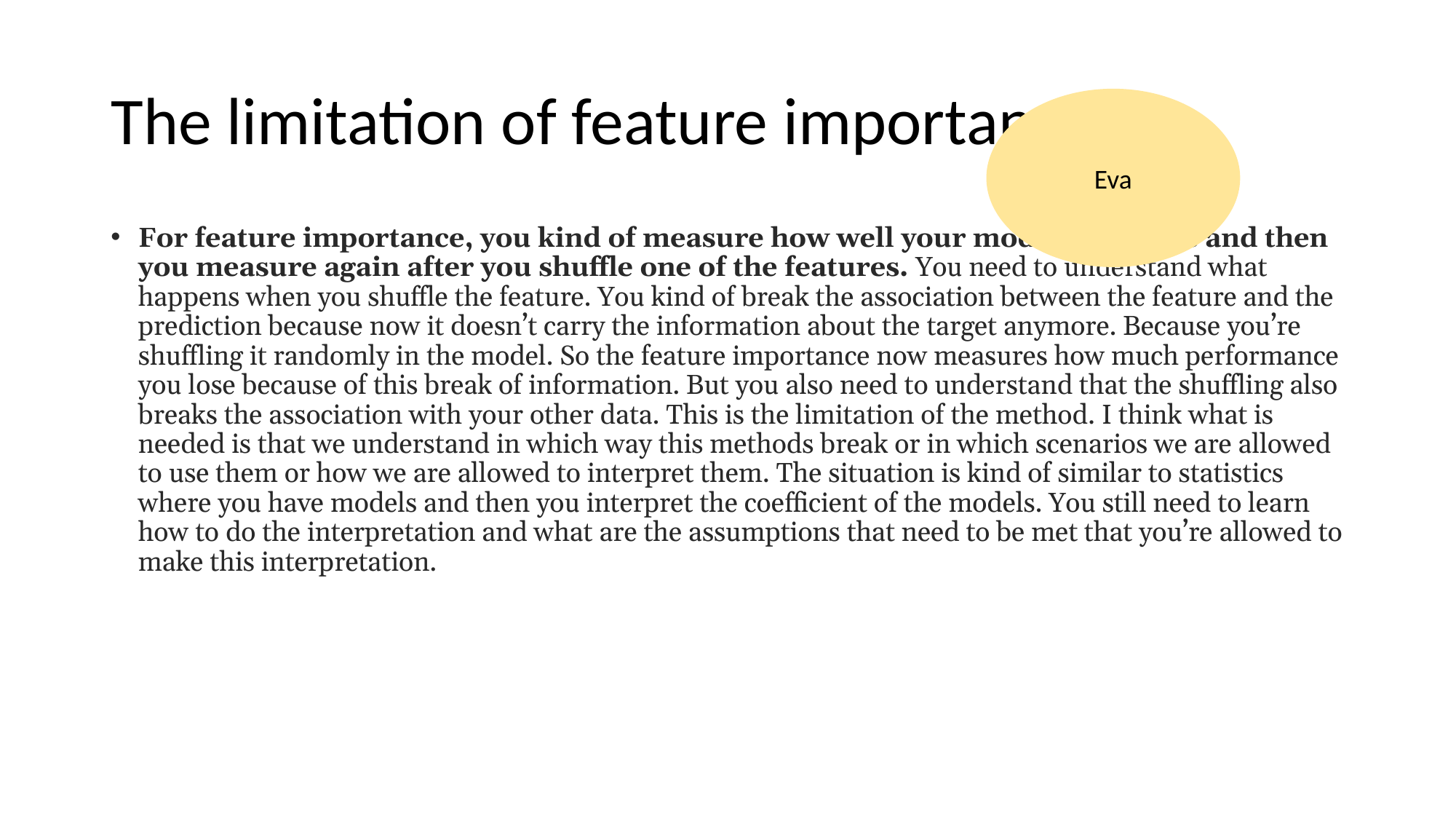

# The limitation of feature importance
Eva
For feature importance, you kind of measure how well your model performs and then you measure again after you shuffle one of the features. You need to understand what happens when you shuffle the feature. You kind of break the association between the feature and the prediction because now it doesn’t carry the information about the target anymore. Because you’re shuffling it randomly in the model. So the feature importance now measures how much performance you lose because of this break of information. But you also need to understand that the shuffling also breaks the association with your other data. This is the limitation of the method. I think what is needed is that we understand in which way this methods break or in which scenarios we are allowed to use them or how we are allowed to interpret them. The situation is kind of similar to statistics where you have models and then you interpret the coefficient of the models. You still need to learn how to do the interpretation and what are the assumptions that need to be met that you’re allowed to make this interpretation.